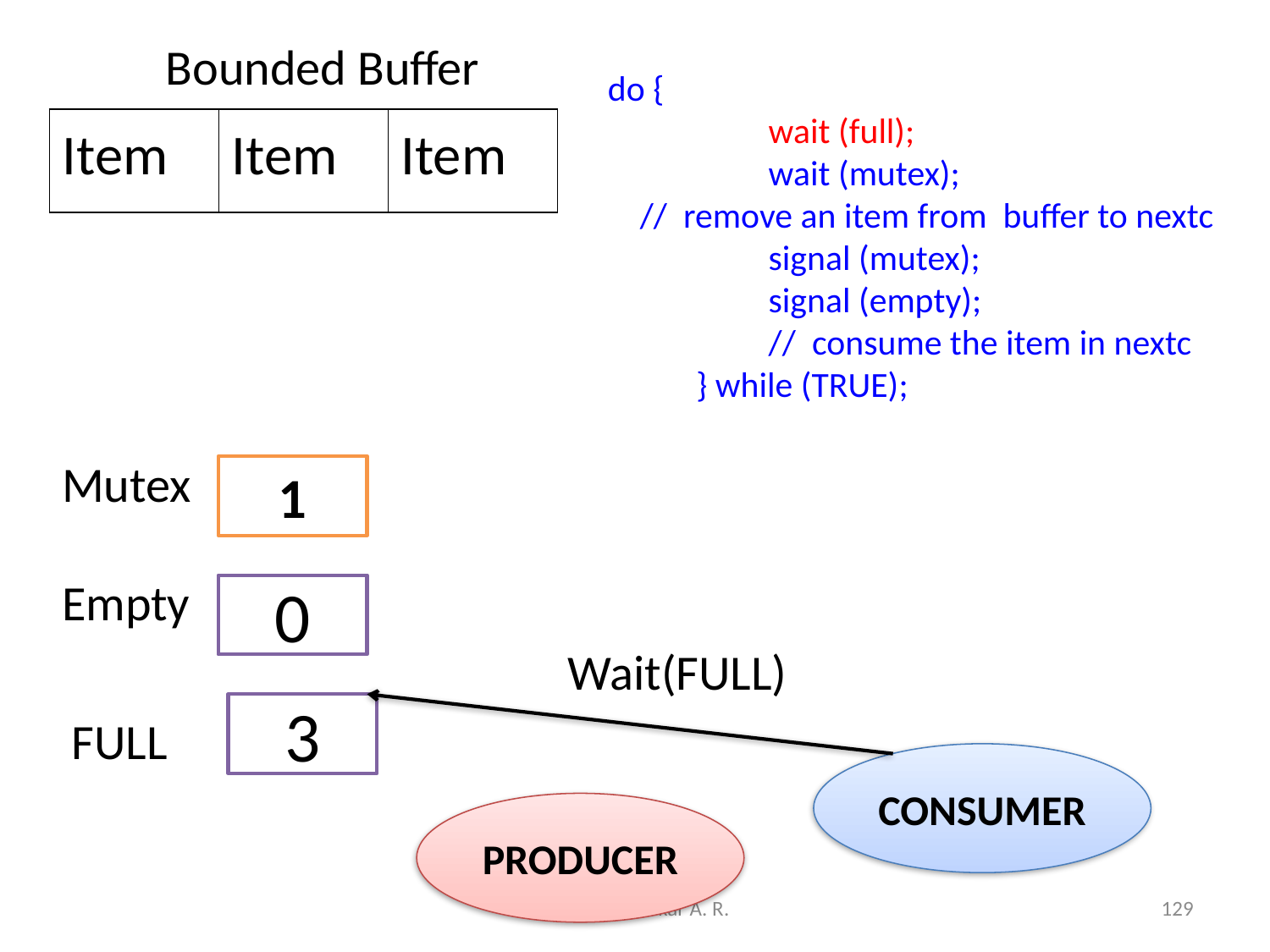

Bounded Buffer
do {
                    wait (full);
                    wait (mutex);
    //  remove an item from  buffer to nextc
                    signal (mutex);
                    signal (empty);
                    //  consume the item in nextc
           } while (TRUE);
| Item | Item | Item |
| --- | --- | --- |
Mutex
1
Empty
0
Wait(FULL)
3
FULL
CONSUMER
PRODUCER
By: Dr. Panhalkar A. R.
129